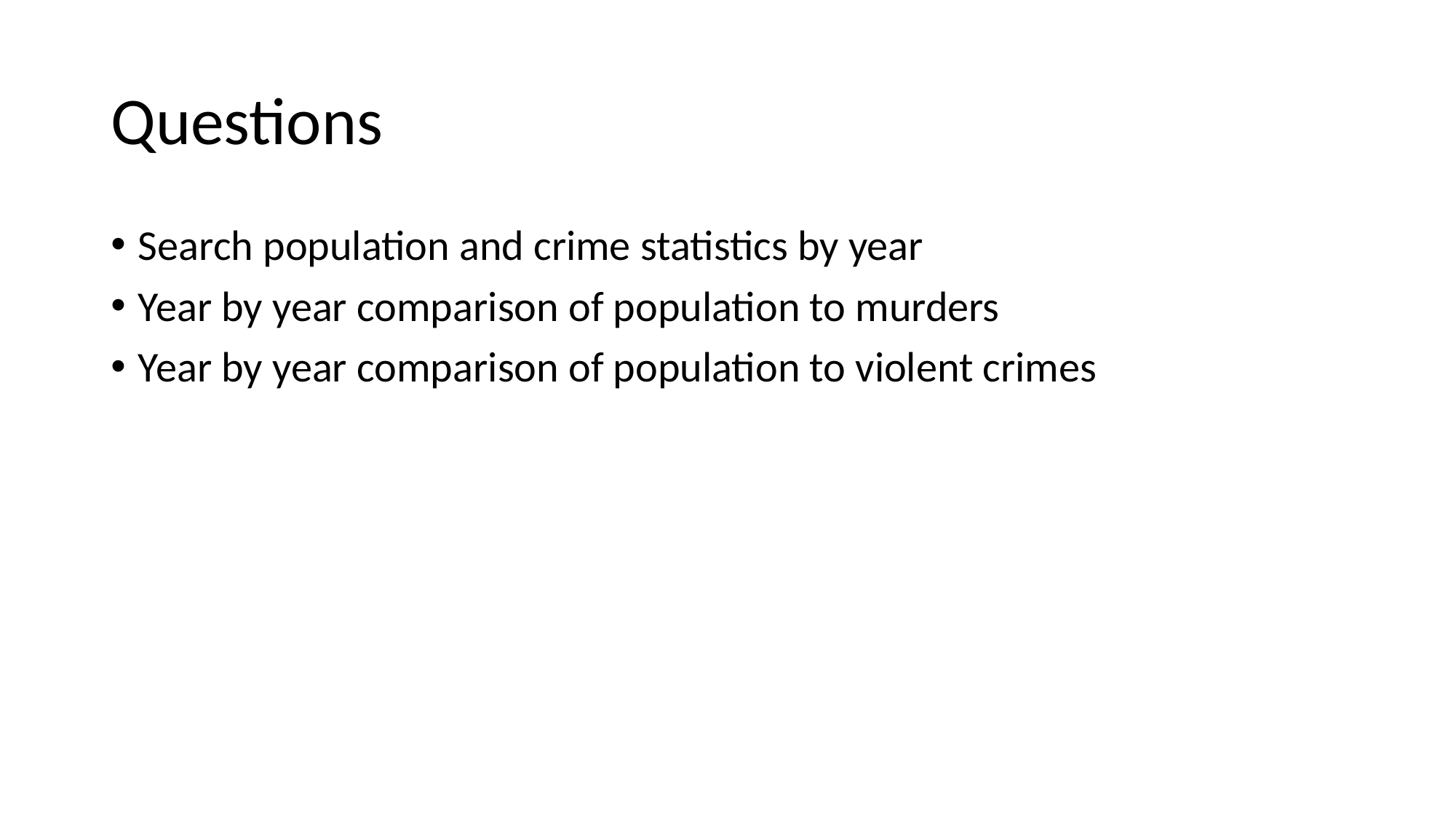

# Questions
Search population and crime statistics by year
Year by year comparison of population to murders
Year by year comparison of population to violent crimes